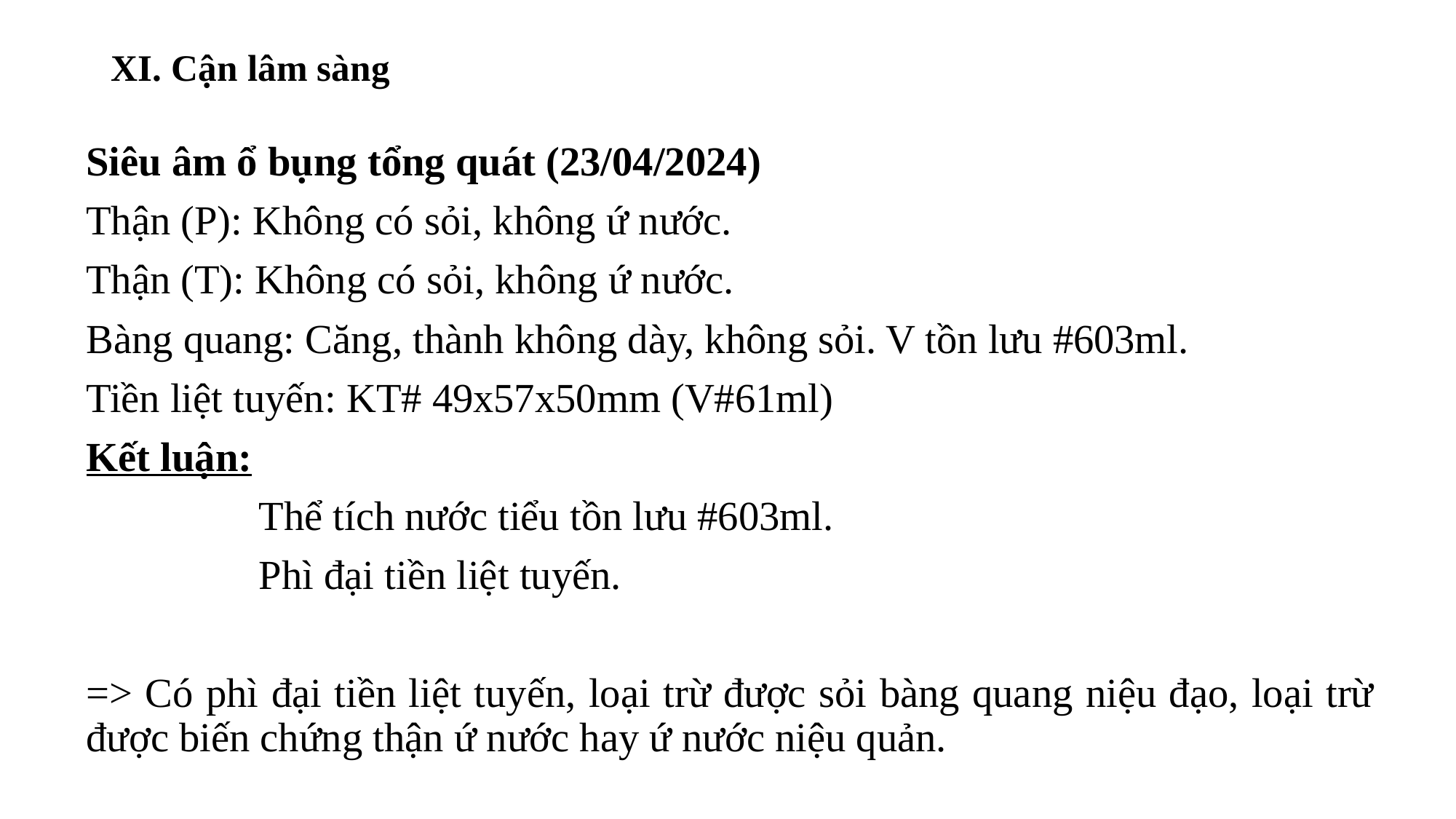

# XI. Cận lâm sàng
Siêu âm ổ bụng tổng quát (23/04/2024)
Thận (P): Không có sỏi, không ứ nước.
Thận (T): Không có sỏi, không ứ nước.
Bàng quang: Căng, thành không dày, không sỏi. V tồn lưu #603ml.
Tiền liệt tuyến: KT# 49x57x50mm (V#61ml)
Kết luận:
	Thể tích nước tiểu tồn lưu #603ml.
	Phì đại tiền liệt tuyến.

=> Có phì đại tiền liệt tuyến, loại trừ được sỏi bàng quang niệu đạo, loại trừ được biến chứng thận ứ nước hay ứ nước niệu quản.